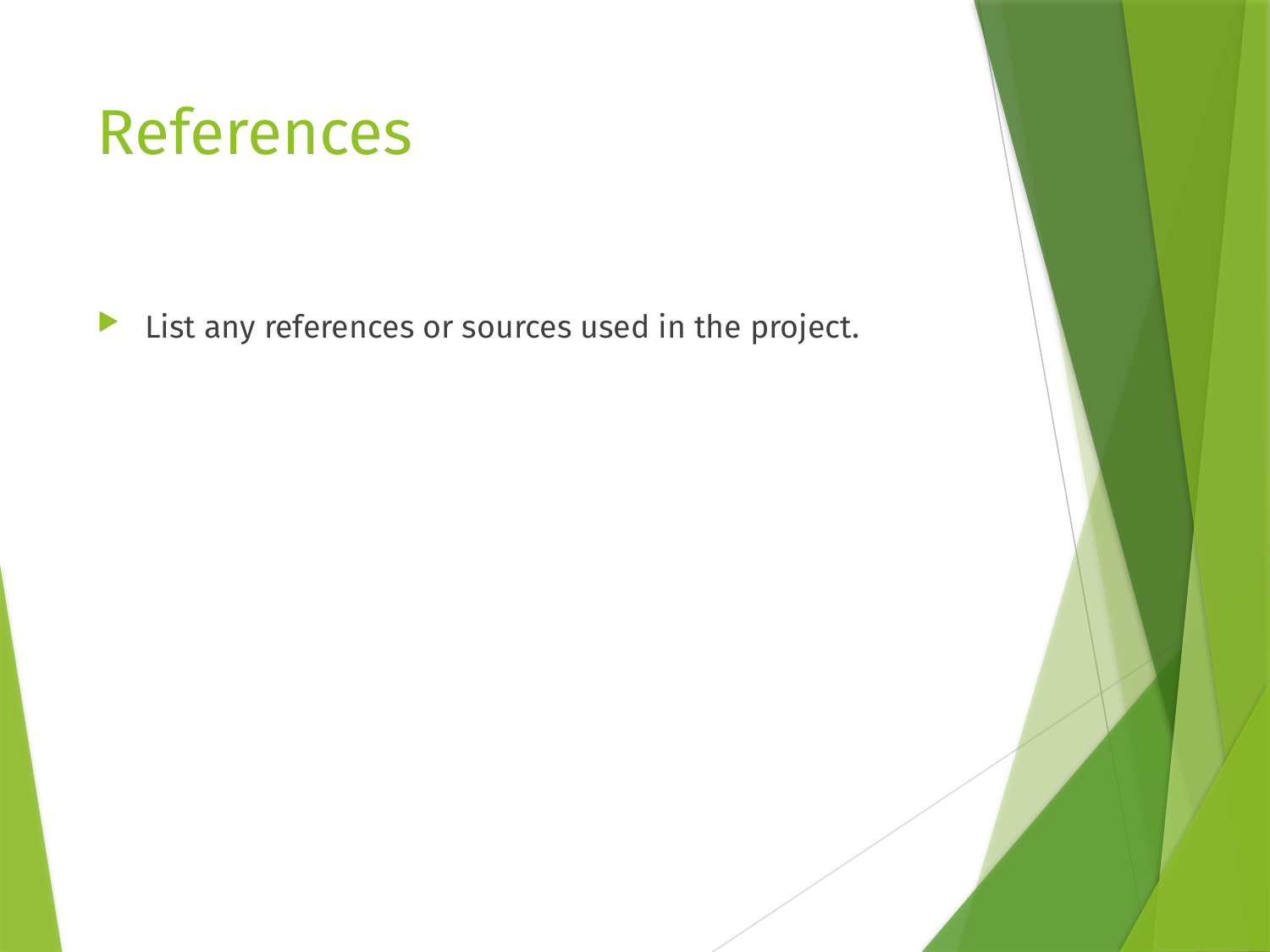

# References
List any references or sources used in the project.